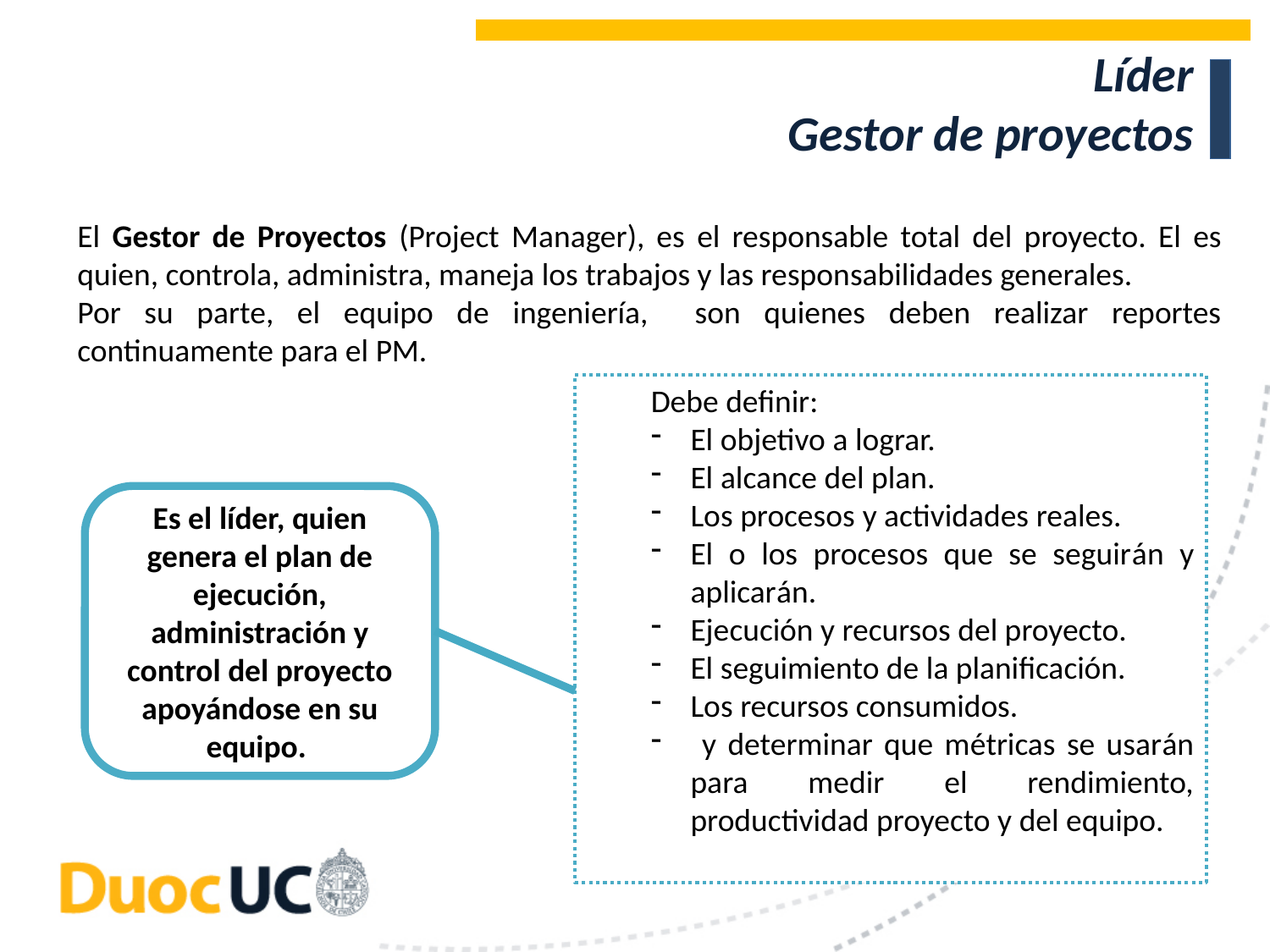

# Líder Gestor de proyectos
El Gestor de Proyectos (Project Manager), es el responsable total del proyecto. El es quien, controla, administra, maneja los trabajos y las responsabilidades generales.
Por su parte, el equipo de ingeniería,  son quienes deben realizar reportes continuamente para el PM.

Debe definir:
El objetivo a lograr.
El alcance del plan.
Los procesos y actividades reales.
El o los procesos que se seguirán y aplicarán.
Ejecución y recursos del proyecto.
El seguimiento de la planificación.
Los recursos consumidos.
 y determinar que métricas se usarán para medir el rendimiento, productividad proyecto y del equipo.

Es el líder, quien genera el plan de ejecución, administración y control del proyecto apoyándose en su equipo.